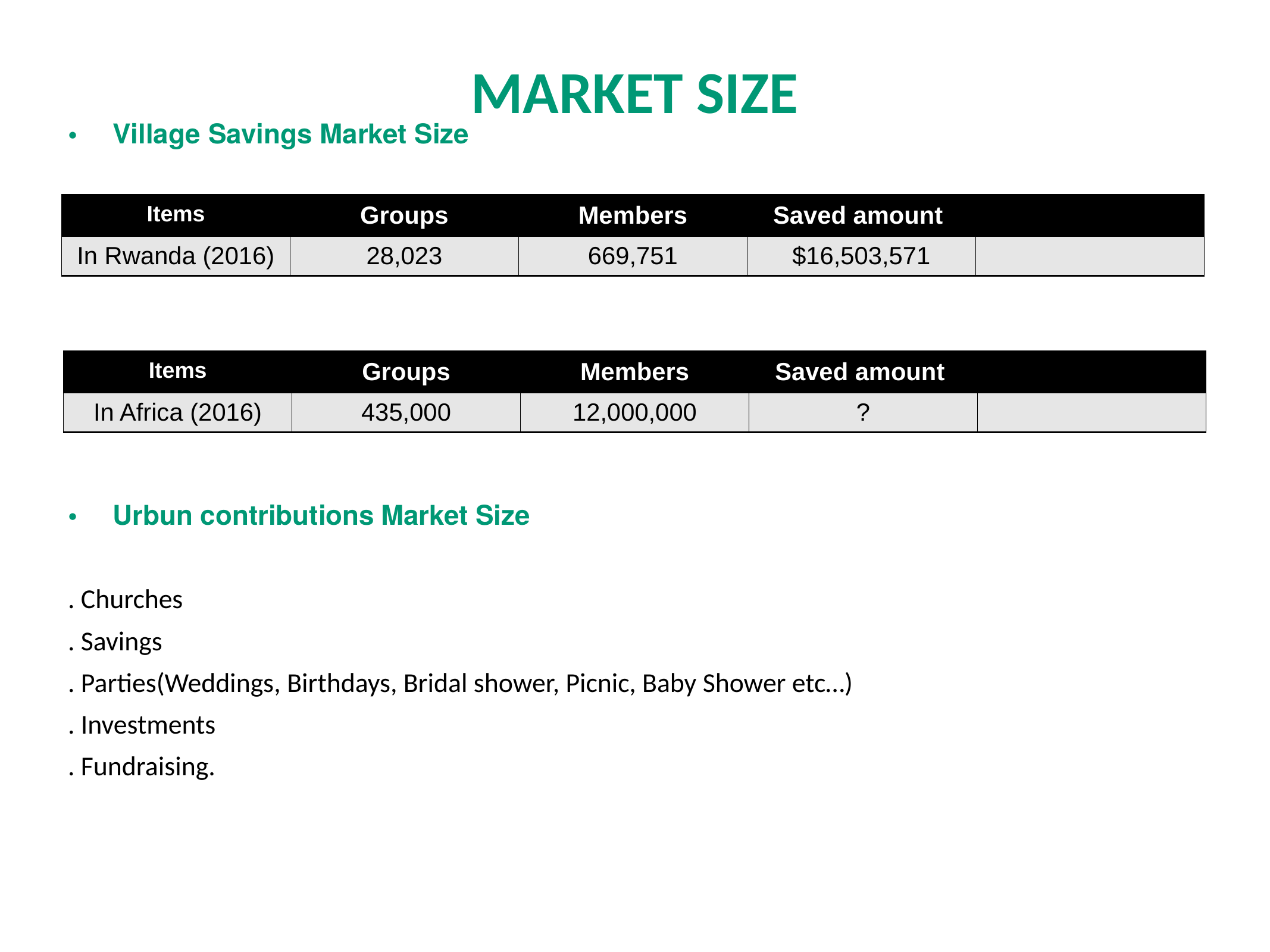

# MARKET SIZE
Village Savings Market Size

| Items | Groups | Members | Saved amount |  |
| --- | --- | --- | --- | --- |
| In Rwanda (2016) | 28,023 | 669,751 | $16,503,571 |  |
| Items | Groups | Members | Saved amount |  |
| --- | --- | --- | --- | --- |
| In Africa (2016) | 435,000 | 12,000,000 | ? |  |
Urbun contributions Market Size

. Churches
. Savings
. Parties(Weddings, Birthdays, Bridal shower, Picnic, Baby Shower etc…)
. Investments
. Fundraising.